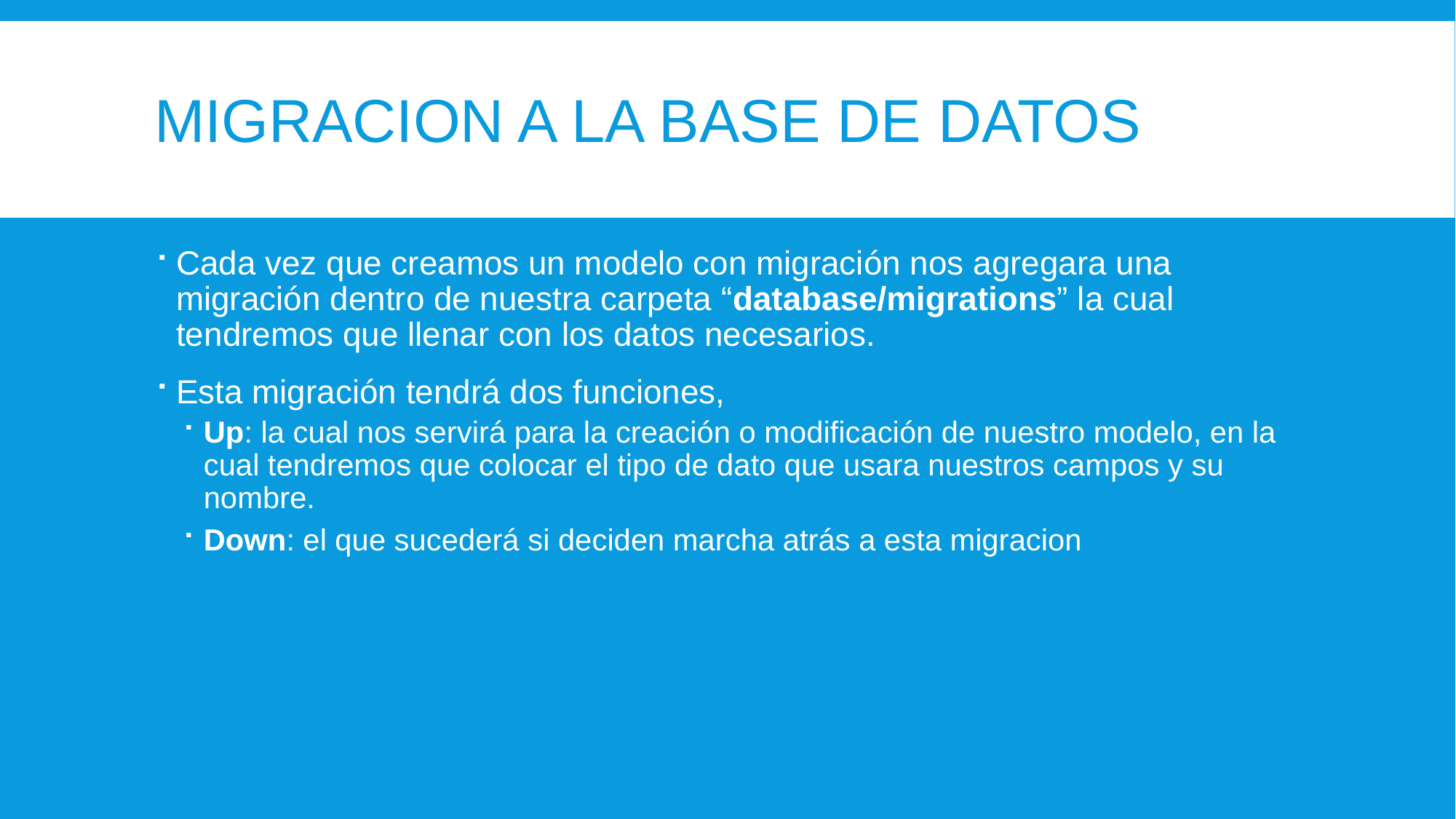

# Migracion a la base de datos
Cada vez que creamos un modelo con migración nos agregara una migración dentro de nuestra carpeta “database/migrations” la cual tendremos que llenar con los datos necesarios.
Esta migración tendrá dos funciones,
Up: la cual nos servirá para la creación o modificación de nuestro modelo, en la cual tendremos que colocar el tipo de dato que usara nuestros campos y su nombre.
Down: el que sucederá si deciden marcha atrás a esta migracion